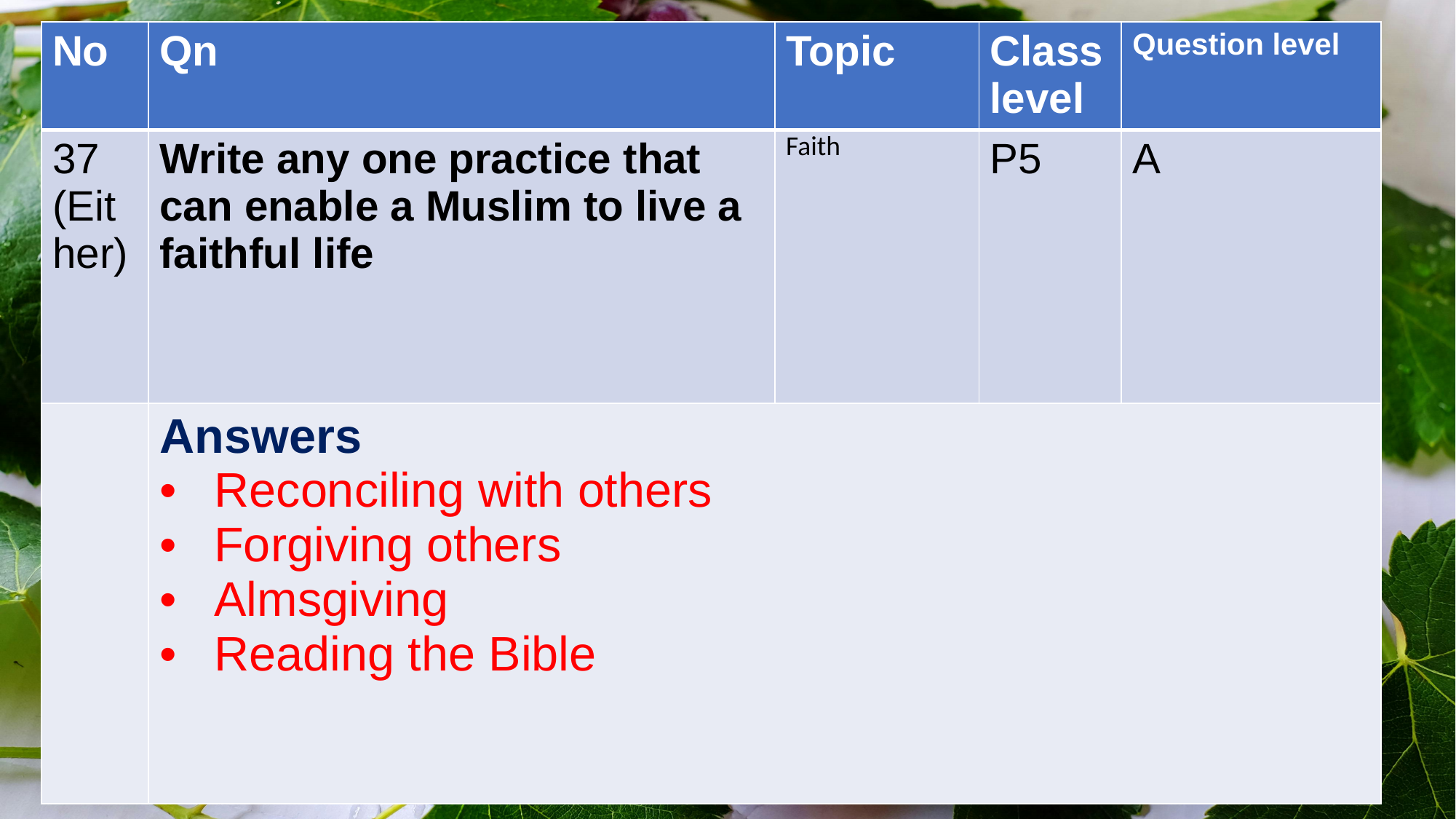

| No | Qn | Topic | Class level | Question level |
| --- | --- | --- | --- | --- |
| 37 (Either) | Write any one practice that can enable a Muslim to live a faithful life | Faith | P5 | A |
|  | Answers Reconciling with others Forgiving others Almsgiving Reading the Bible |  |  |  |
SST WORKSHOP - KABOJJA JUNIOR SCHOOL